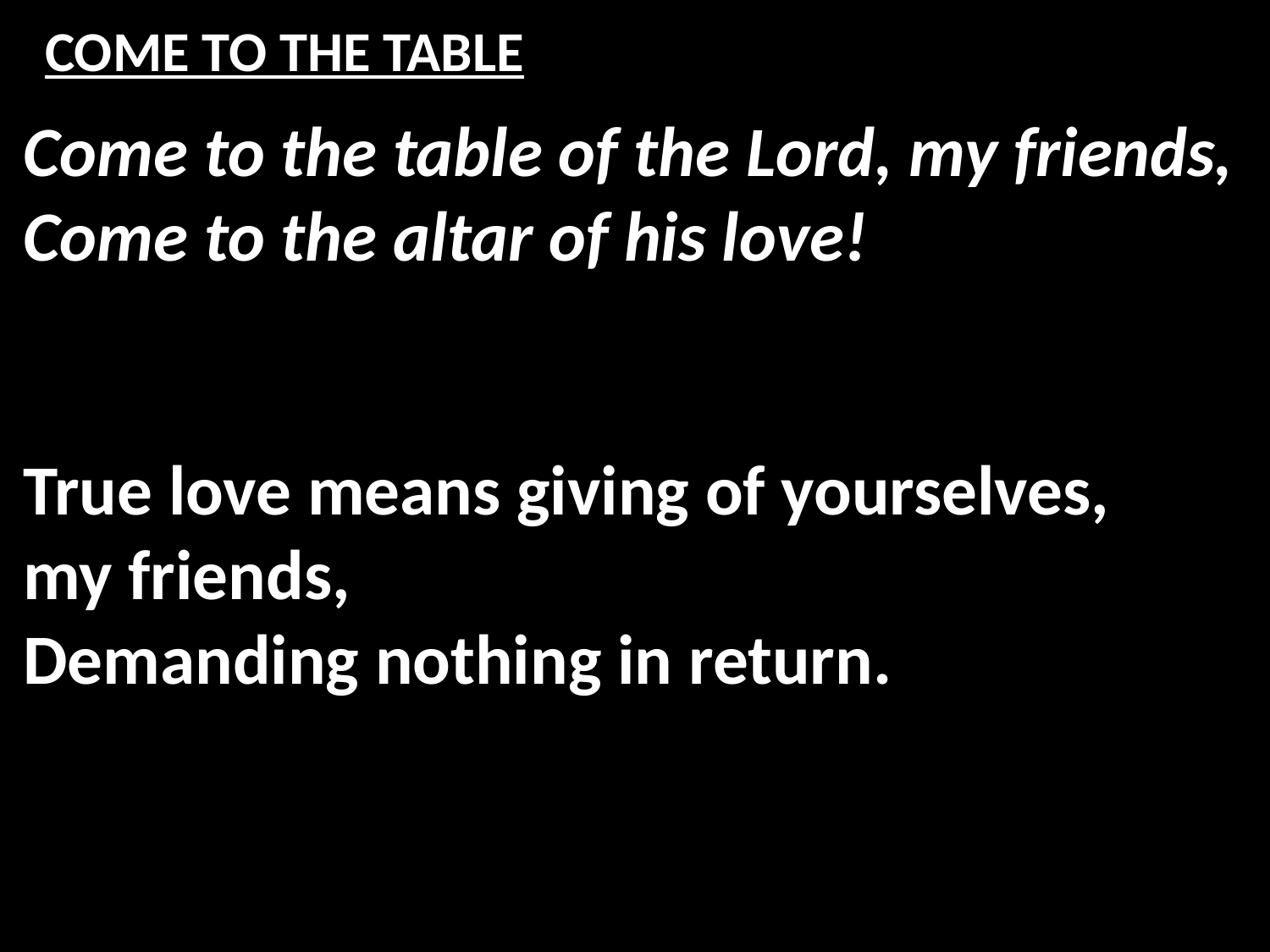

# COME TO THE TABLE
Come to the table of the Lord, my friends,
Come to the altar of his love!

True love means giving of yourselves,
my friends,
Demanding nothing in return.